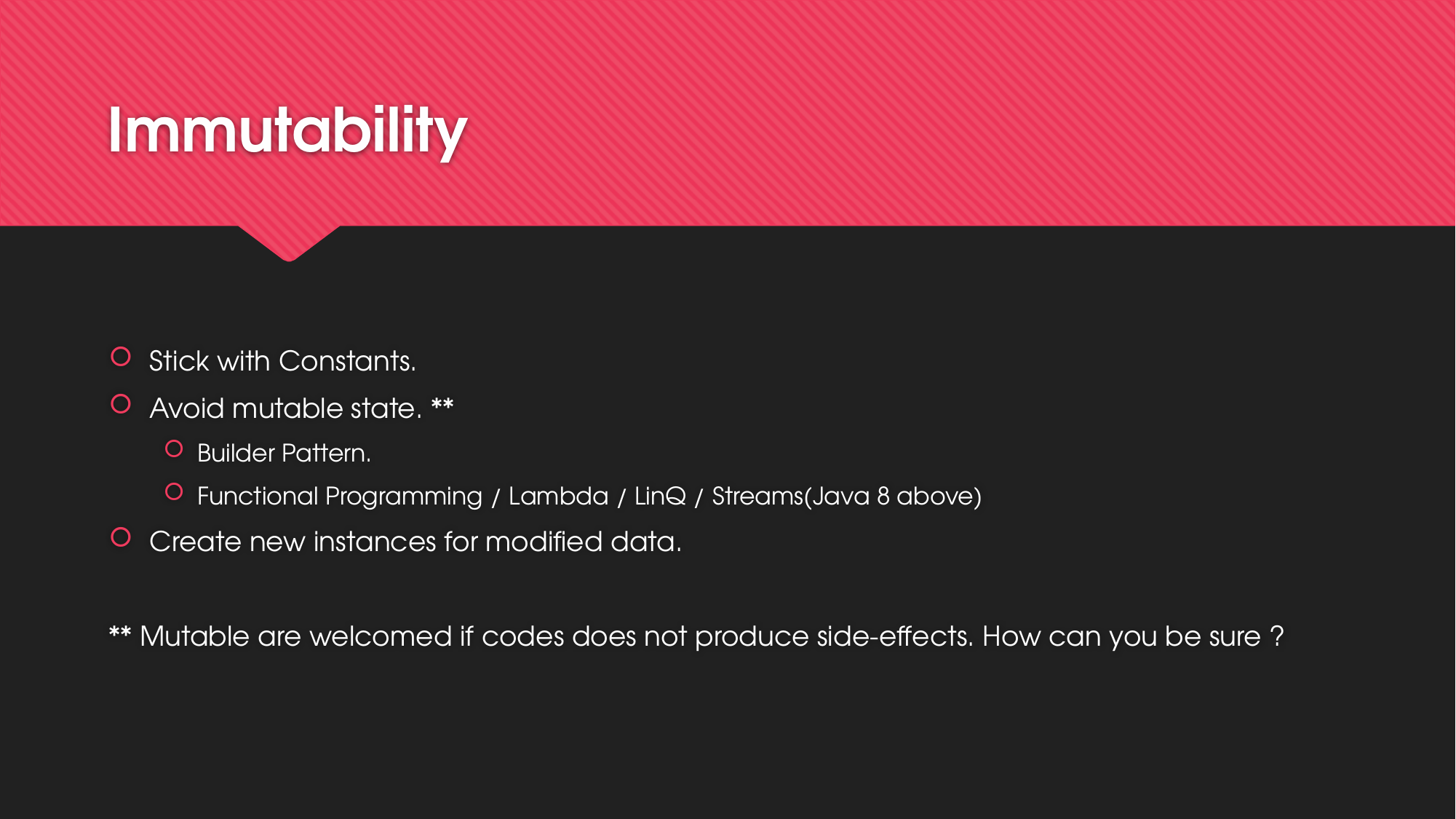

# Immutability
Stick with Constants.
Avoid mutable state. **
Builder Pattern.
Functional Programming / Lambda / LinQ / Streams(Java 8 above)
Create new instances for modified data.

** Mutable are welcomed if codes does not produce side-effects. How can you be sure ?